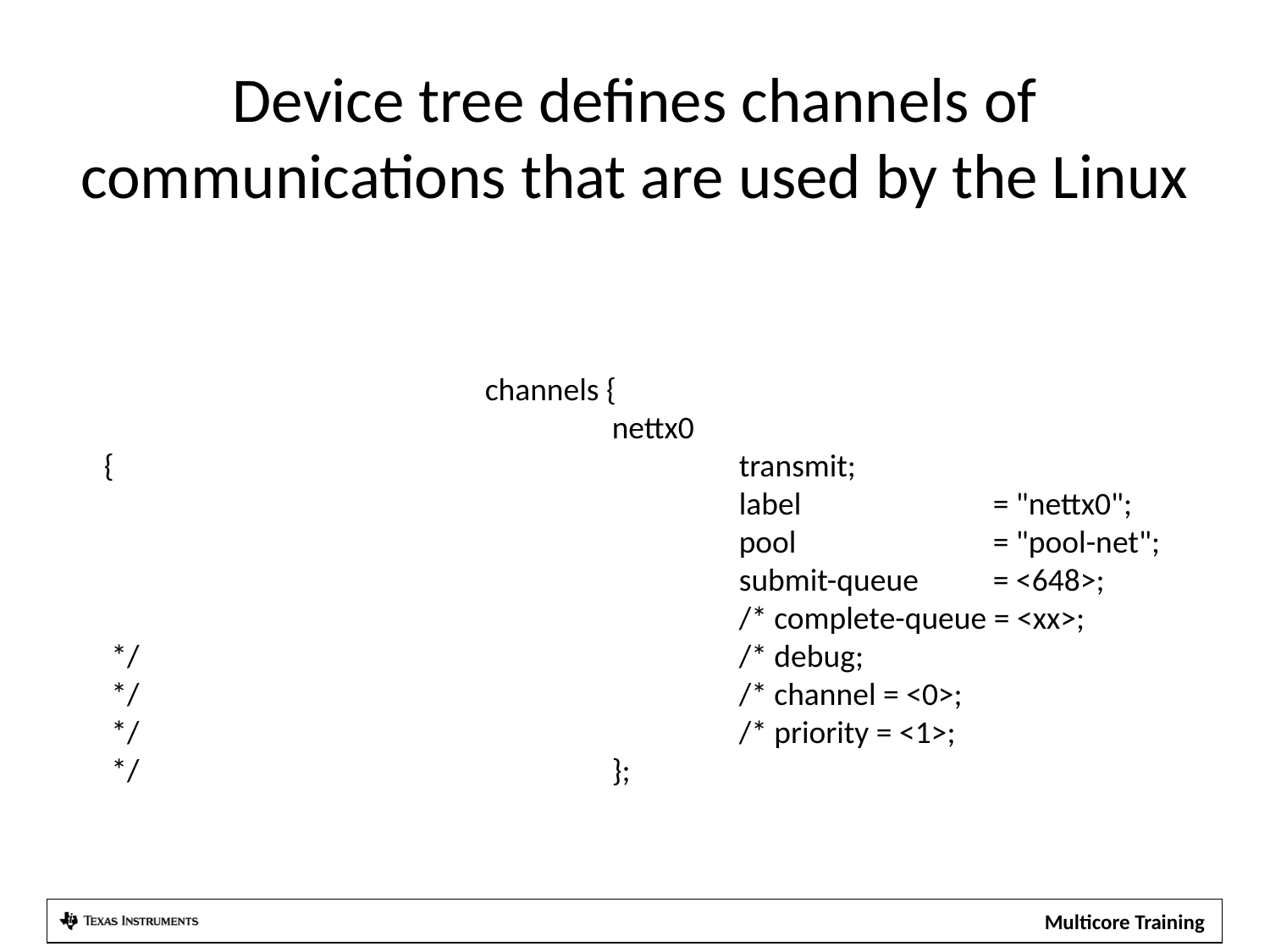

# Device tree defines channels of communications that are used by the Linux
			channels {
				nettx0
{					transmit;
					label		= "nettx0";
					pool		= "pool-net";
					submit-queue	= <648>;
					/* complete-queue = <xx>;
 */					/* debug;
 */					/* channel = <0>;
 */					/* priority = <1>;
 */				};